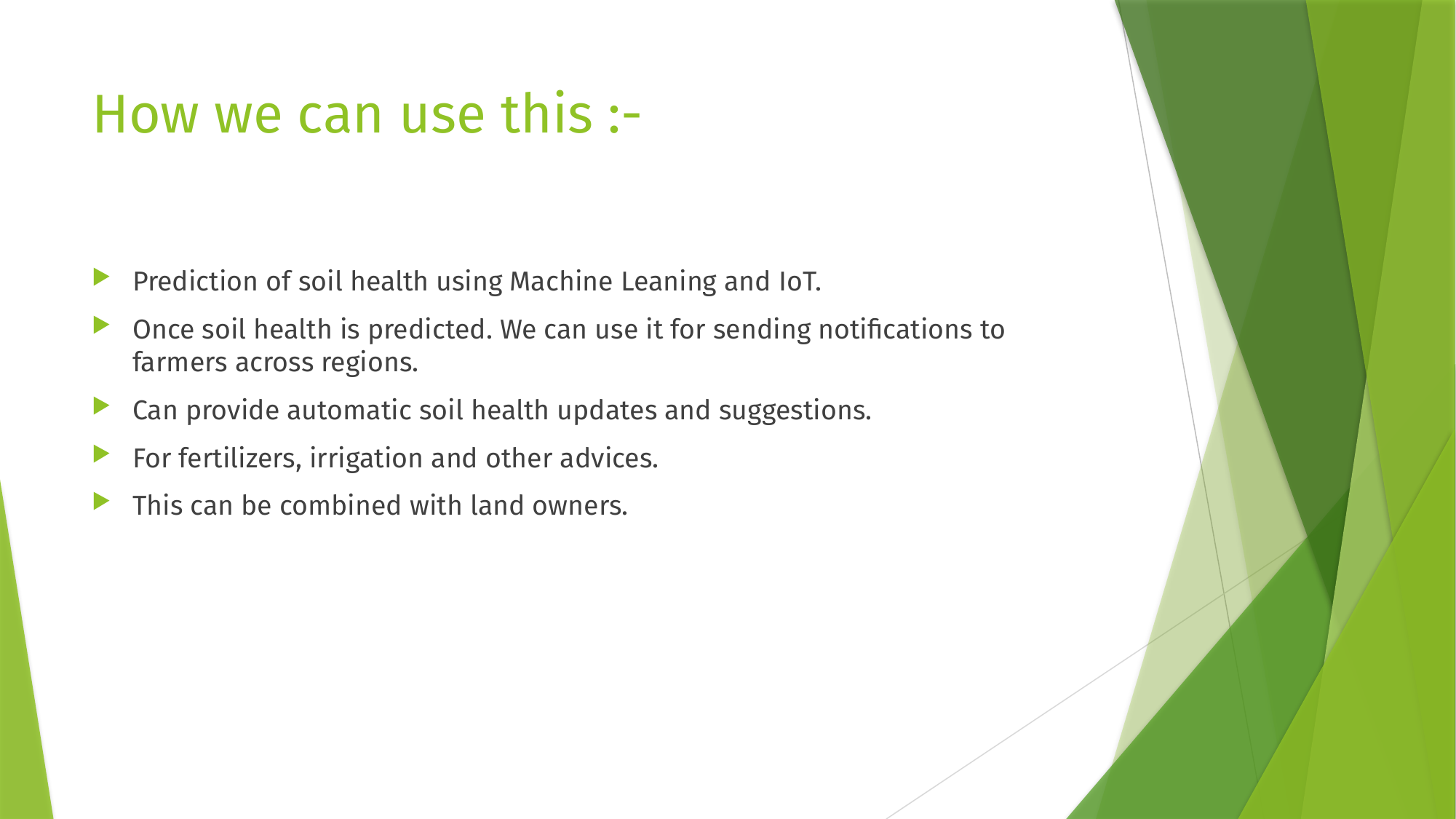

# How we can use this :-
Prediction of soil health using Machine Leaning and IoT.
Once soil health is predicted. We can use it for sending notifications to farmers across regions.
Can provide automatic soil health updates and suggestions.
For fertilizers, irrigation and other advices.
This can be combined with land owners.